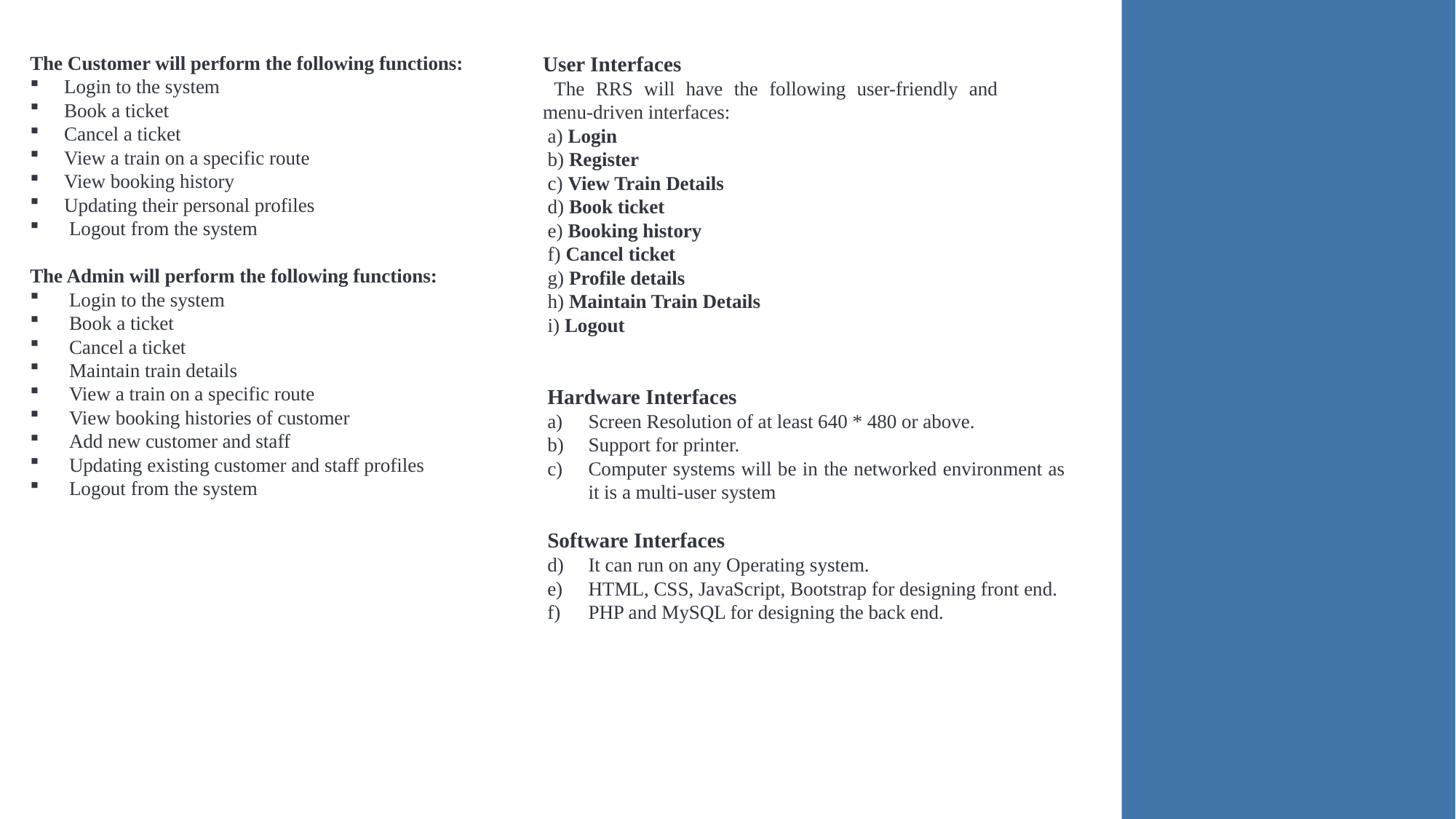

The Customer will perform the following functions:
Login to the system
Book a ticket
Cancel a ticket
View a train on a specific route
View booking history
Updating their personal profiles
 Logout from the system

The Admin will perform the following functions:
 Login to the system
 Book a ticket
 Cancel a ticket
 Maintain train details
 View a train on a specific route
 View booking histories of customer
 Add new customer and staff
 Updating existing customer and staff profiles
 Logout from the system
User Interfaces
 The RRS will have the following user-friendly and menu-driven interfaces:
 a) Login
 b) Register
 c) View Train Details
 d) Book ticket
 e) Booking history
 f) Cancel ticket
 g) Profile details
 h) Maintain Train Details
 i) Logout
Hardware Interfaces
Screen Resolution of at least 640 * 480 or above.
Support for printer.
Computer systems will be in the networked environment as it is a multi-user system

Software Interfaces
It can run on any Operating system.
HTML, CSS, JavaScript, Bootstrap for designing front end.
PHP and MySQL for designing the back end.